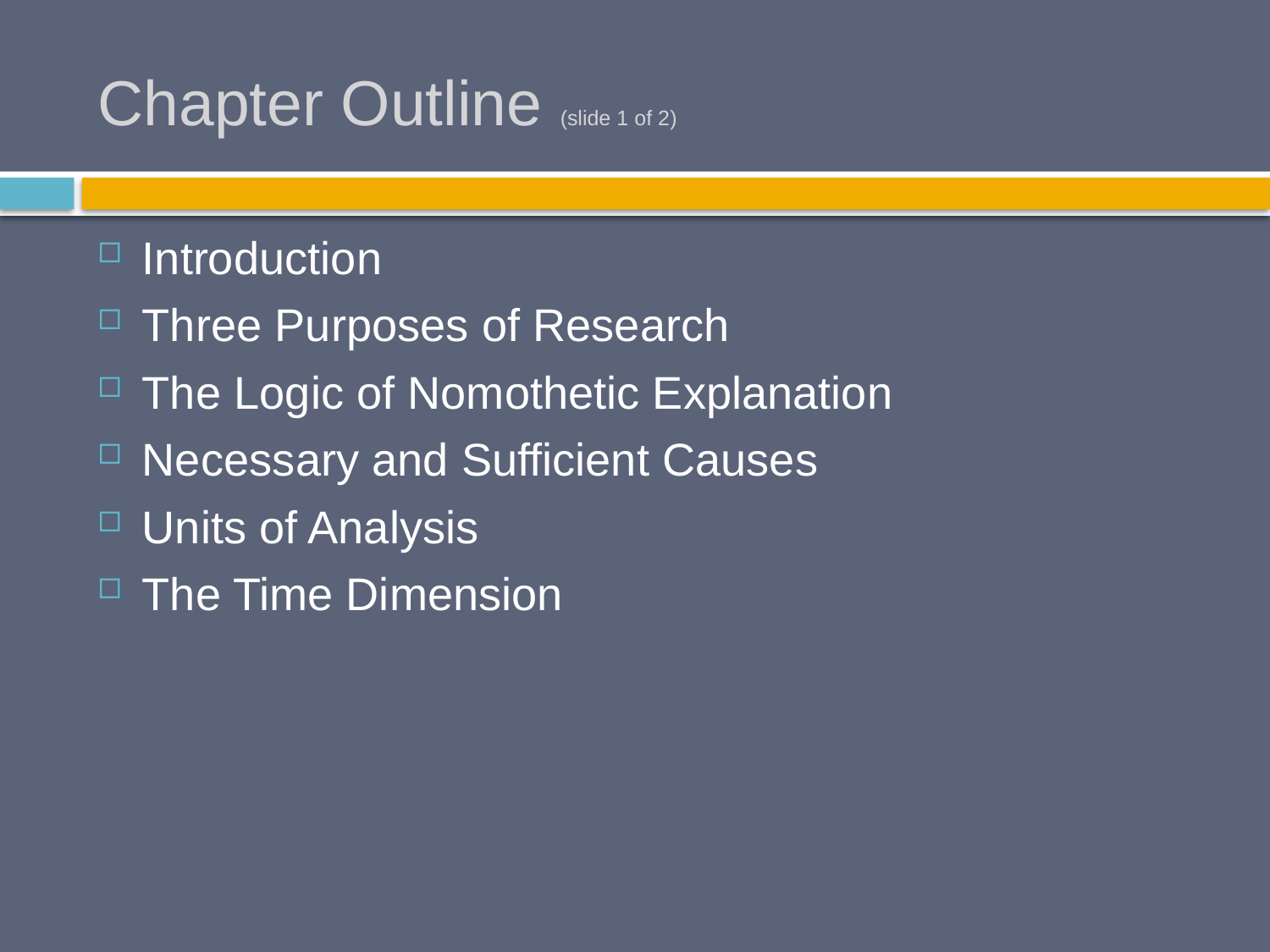

# Chapter Outline (slide 1 of 2)
Introduction
Three Purposes of Research
The Logic of Nomothetic Explanation
Necessary and Sufficient Causes
Units of Analysis
The Time Dimension